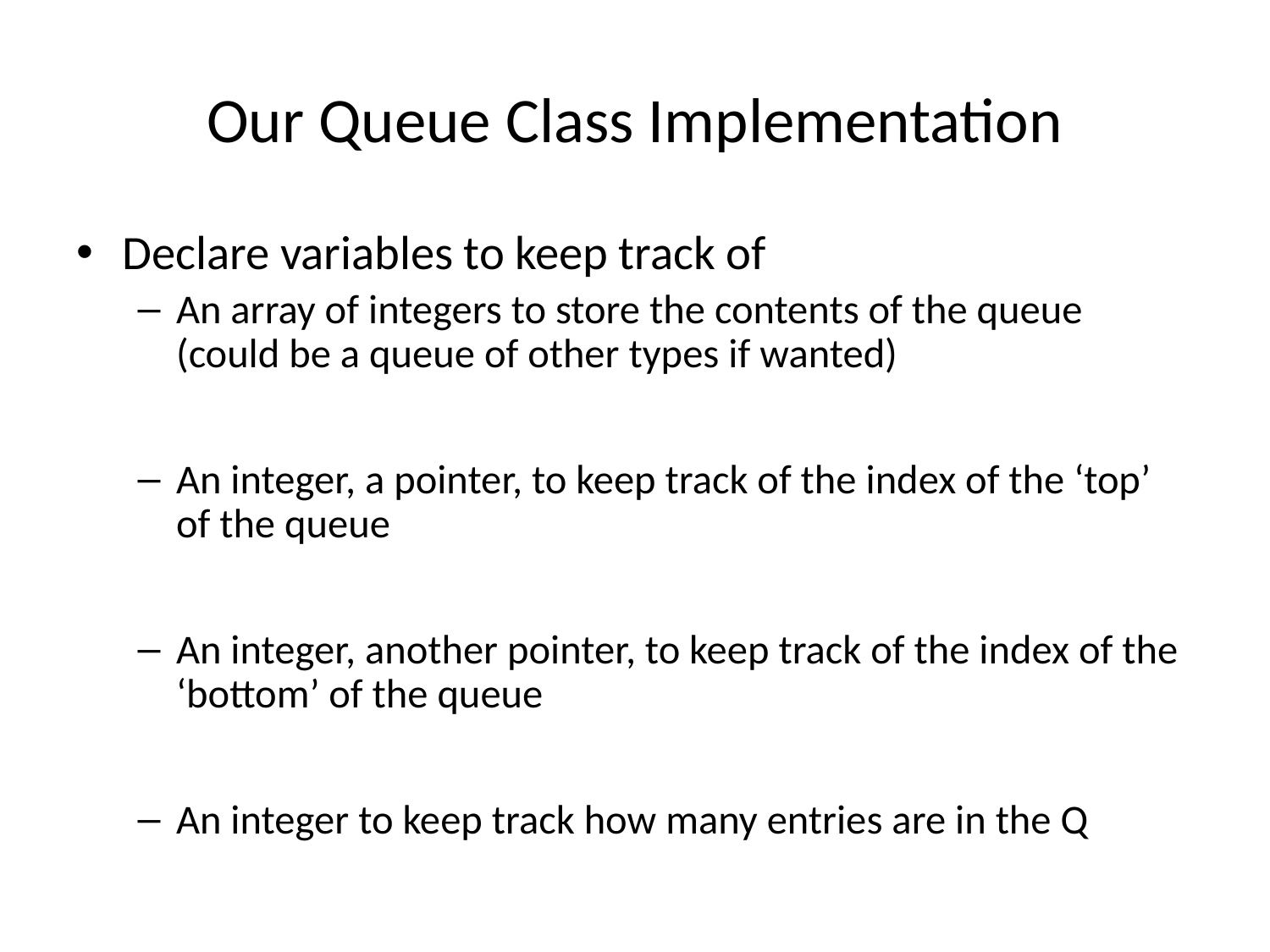

# Our Queue Class Implementation
Declare variables to keep track of
An array of integers to store the contents of the queue (could be a queue of other types if wanted)

An integer, a pointer, to keep track of the index of the ‘top’ of the queue

An integer, another pointer, to keep track of the index of the ‘bottom’ of the queue

An integer to keep track how many entries are in the Q